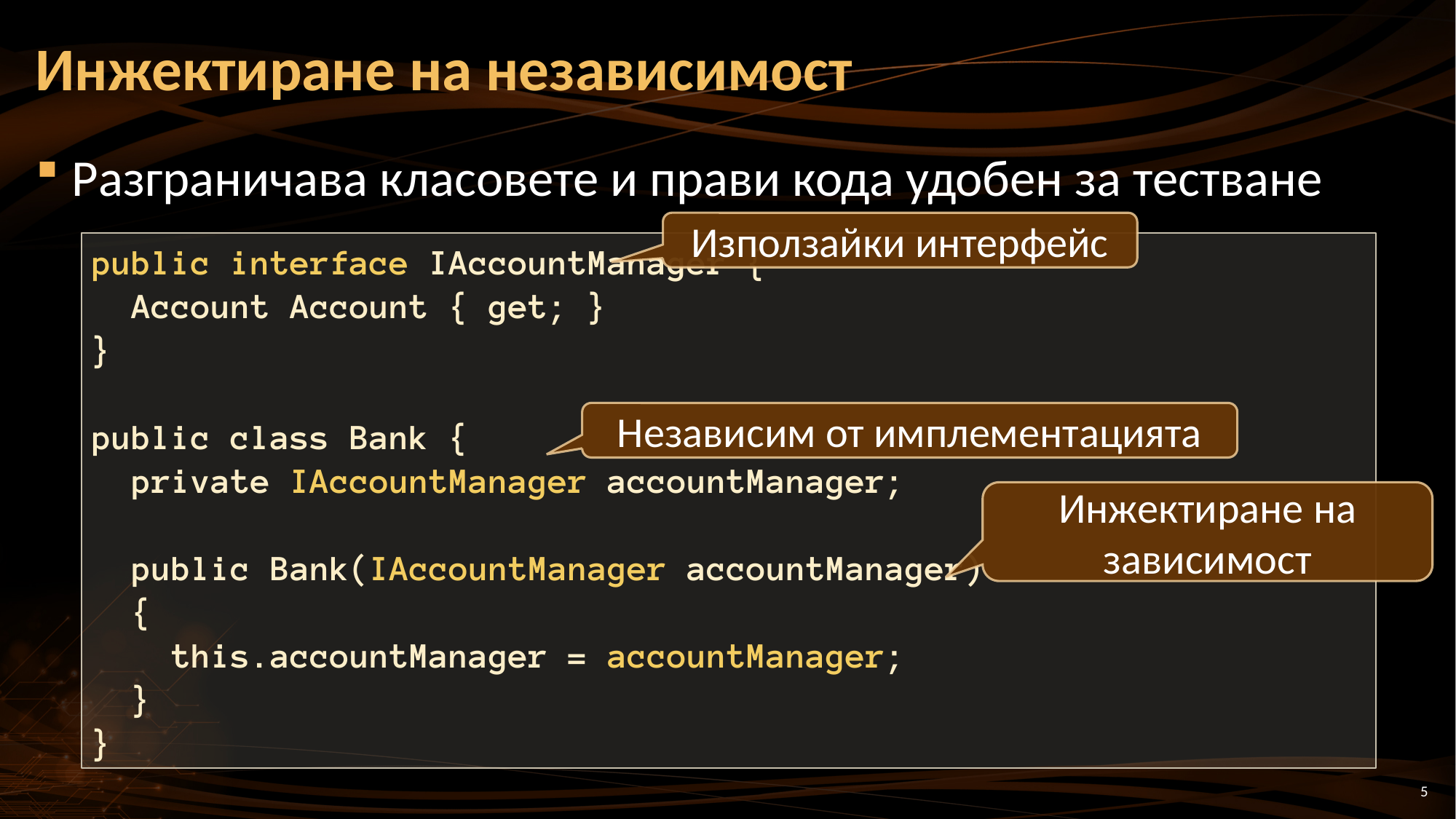

# Инжектиране на независимост
Разграничава класовете и прави кода удобен за тестване

Използайки интерфейс
public interface IAccountManager {
  Account Account { get; }
}

public class Bank {
  private IAccountManager accountManager;

  public Bank(IAccountManager accountManager)
  {
    this.accountManager = accountManager;
  }
}
Независим от имплементацията
Инжектиране на зависимост
5